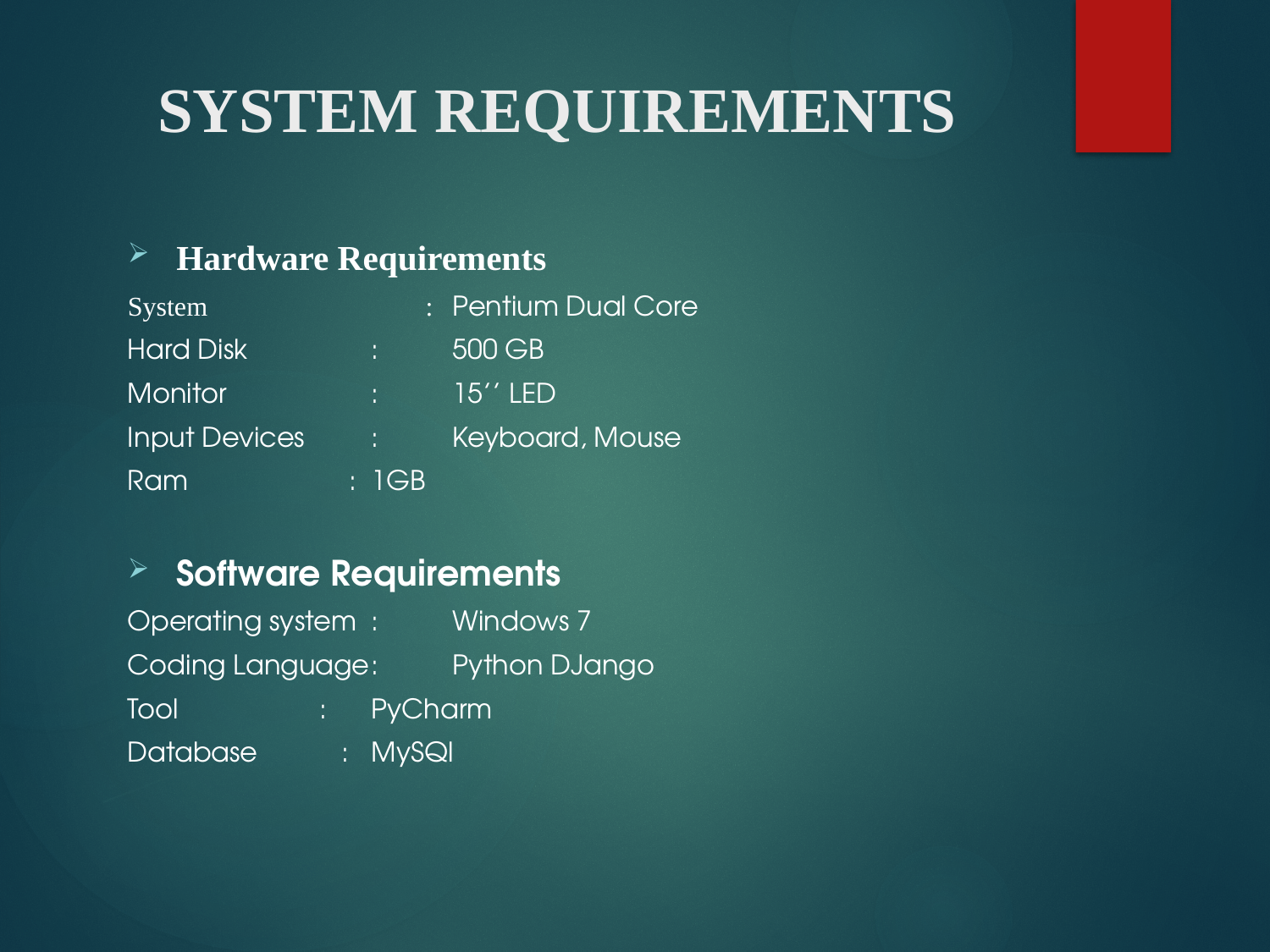

# SYSTEM REQUIREMENTS

Hardware Requirements
System             		        :  	Pentium Dual Core
Hard Disk       		: 	500 GB
Monitor          		: 	15’’ LED
Input Devices 		: 	Keyboard, Mouse
Ram	          	        : 	1GB

Software Requirements
Operating system 	: 	Windows 7
Coding Language	:	Python DJango
Tool			               :	PyCharm
Database		       :	MySQl